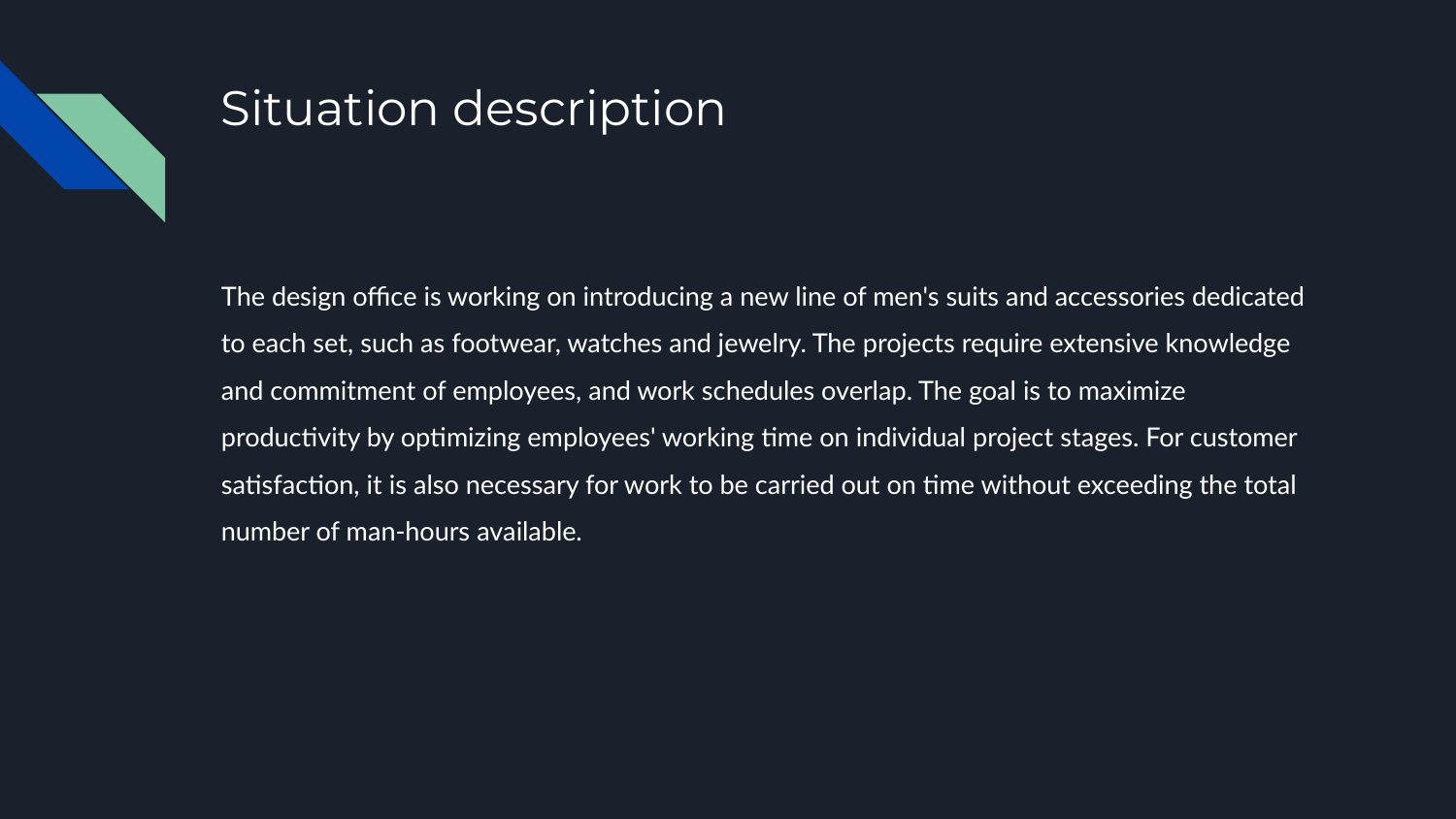

# Situation description
The design office is working on introducing a new line of men's suits and accessories dedicated to each set, such as footwear, watches and jewelry. The projects require extensive knowledge and commitment of employees, and work schedules overlap. The goal is to maximize productivity by optimizing employees' working time on individual project stages. For customer satisfaction, it is also necessary for work to be carried out on time without exceeding the total number of man-hours available.